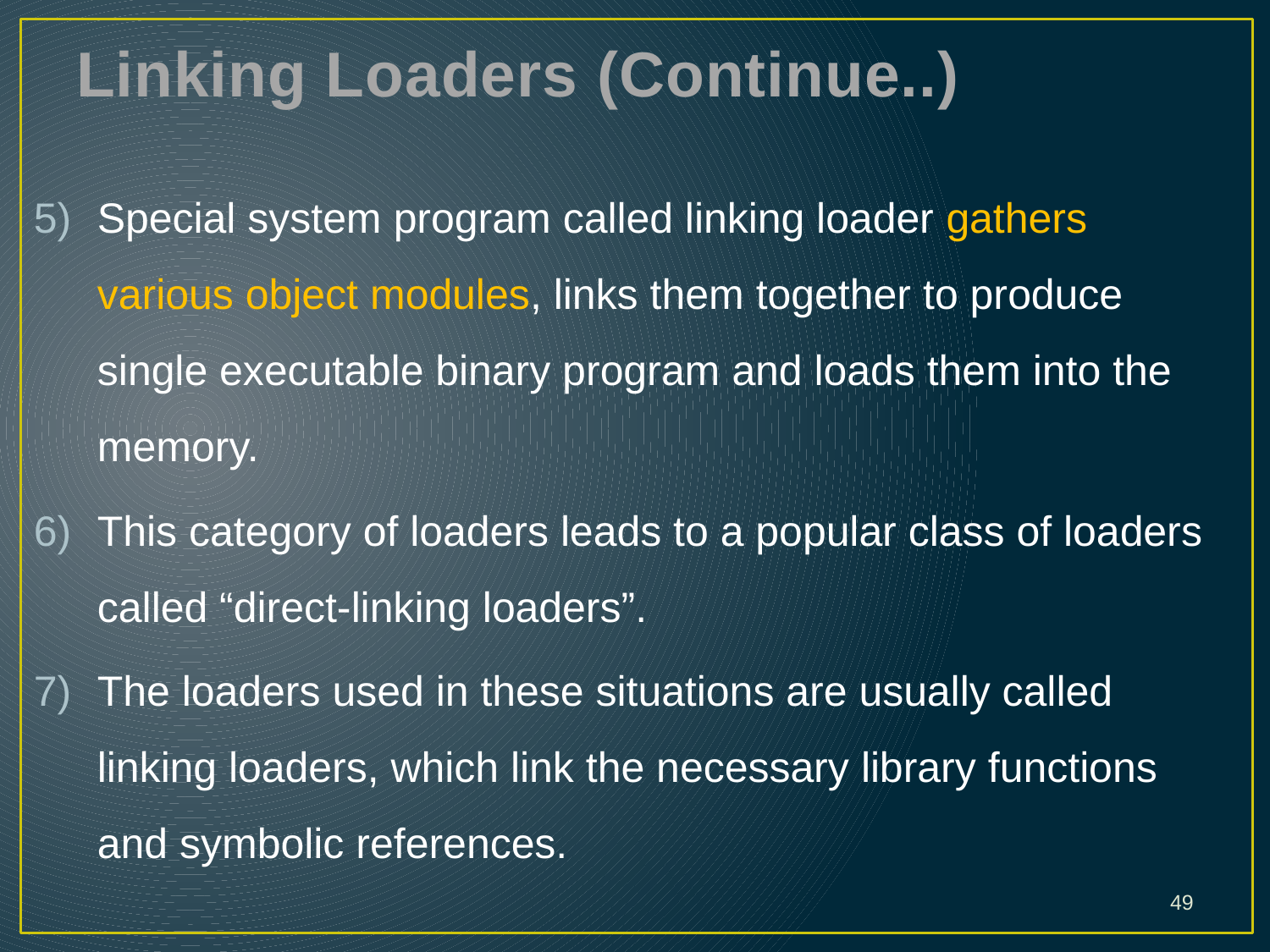

# Linking Loaders (Continue..)
Special system program called linking loader gathers various object modules, links them together to produce single executable binary program and loads them into the memory.
This category of loaders leads to a popular class of loaders called “direct-linking loaders”.
The loaders used in these situations are usually called linking loaders, which link the necessary library functions and symbolic references.

49